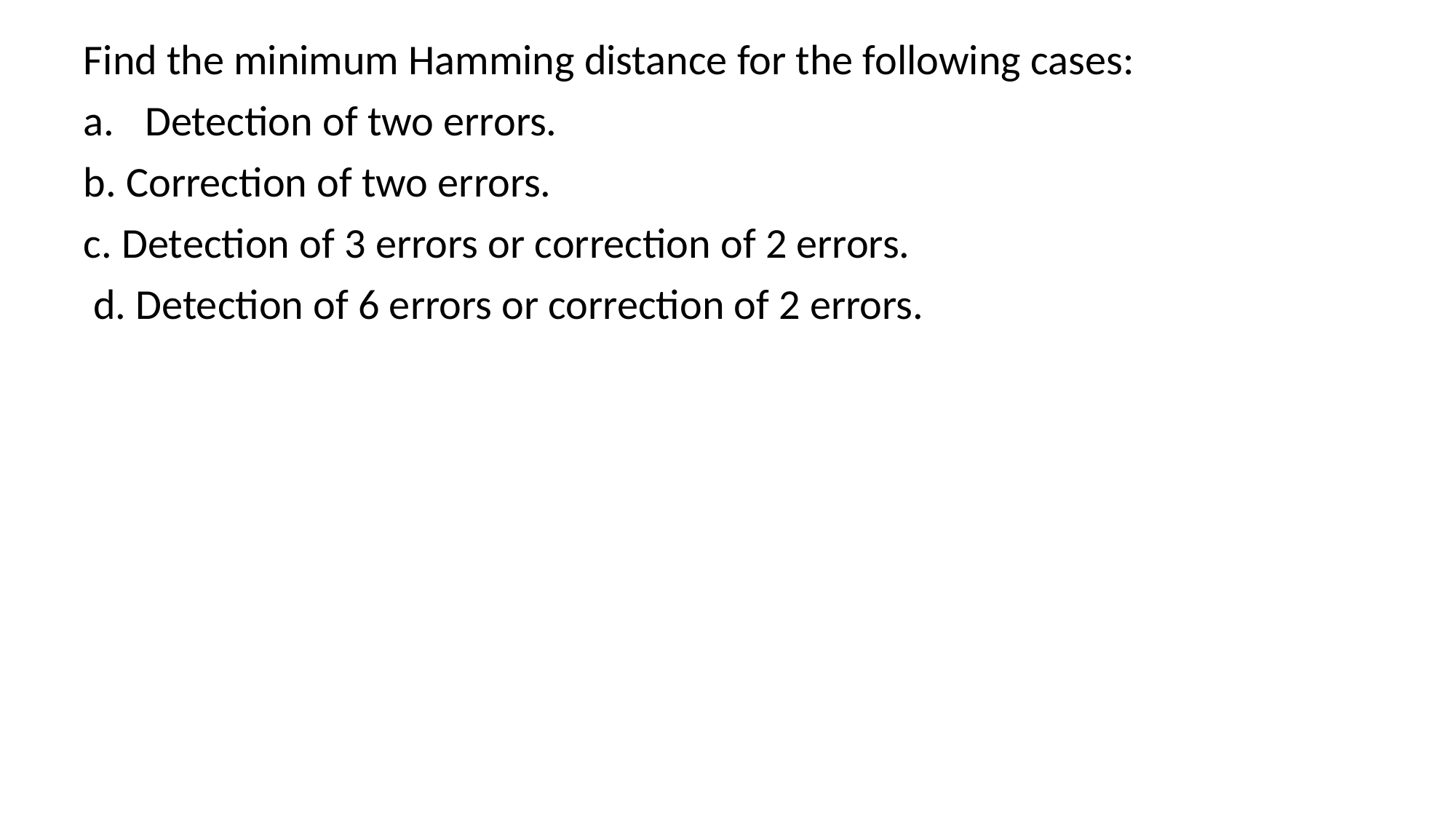

# Find the minimum Hamming distance for the following cases:
Detection of two errors.
b. Correction of two errors.
c. Detection of 3 errors or correction of 2 errors.
 d. Detection of 6 errors or correction of 2 errors.